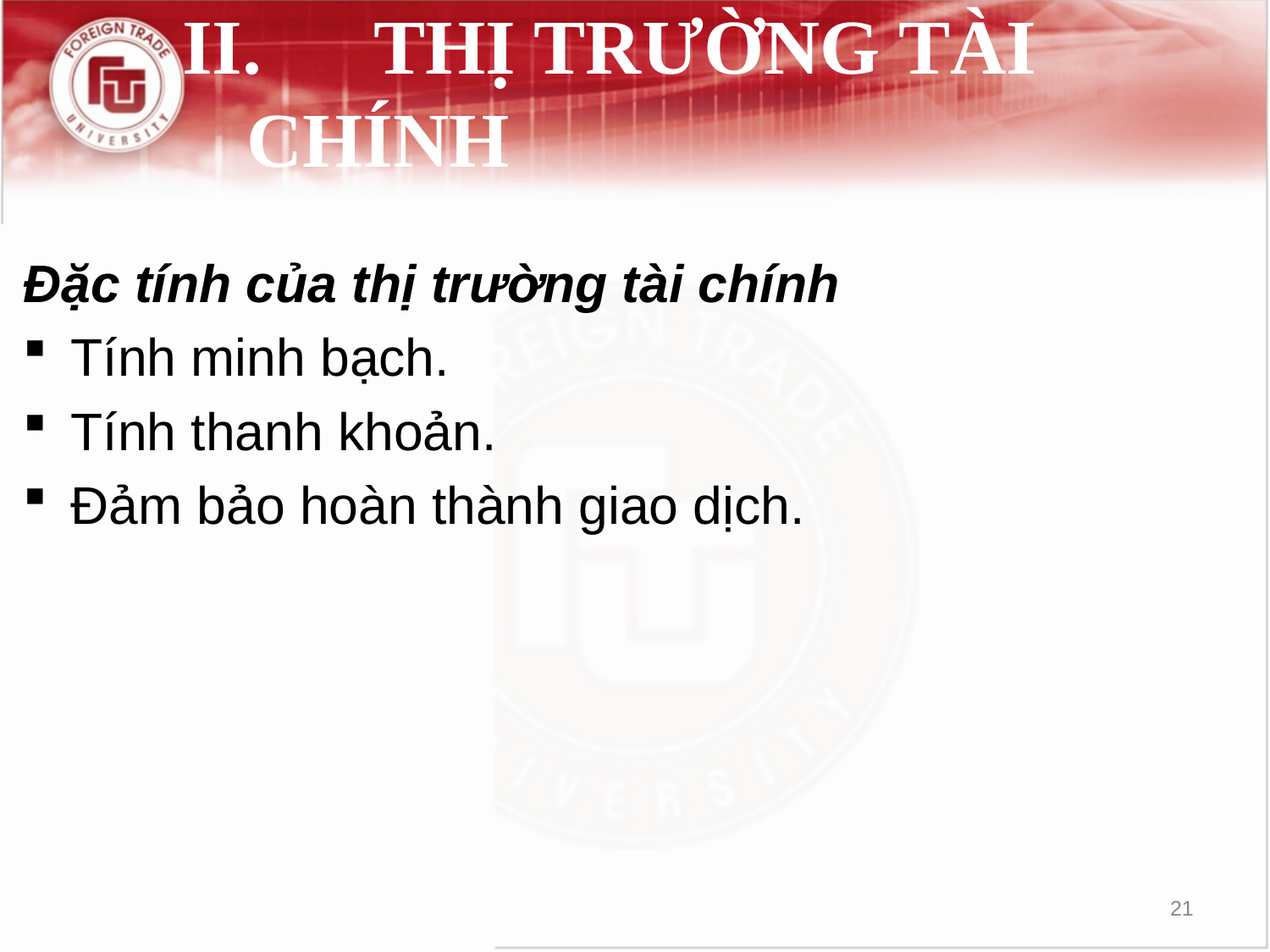

# II.	THỊ TRƯỜNG TÀI CHÍNH

Đặc tính của thị trường tài chính
Tính minh bạch.
Tính thanh khoản.
Đảm bảo hoàn thành giao dịch.
21